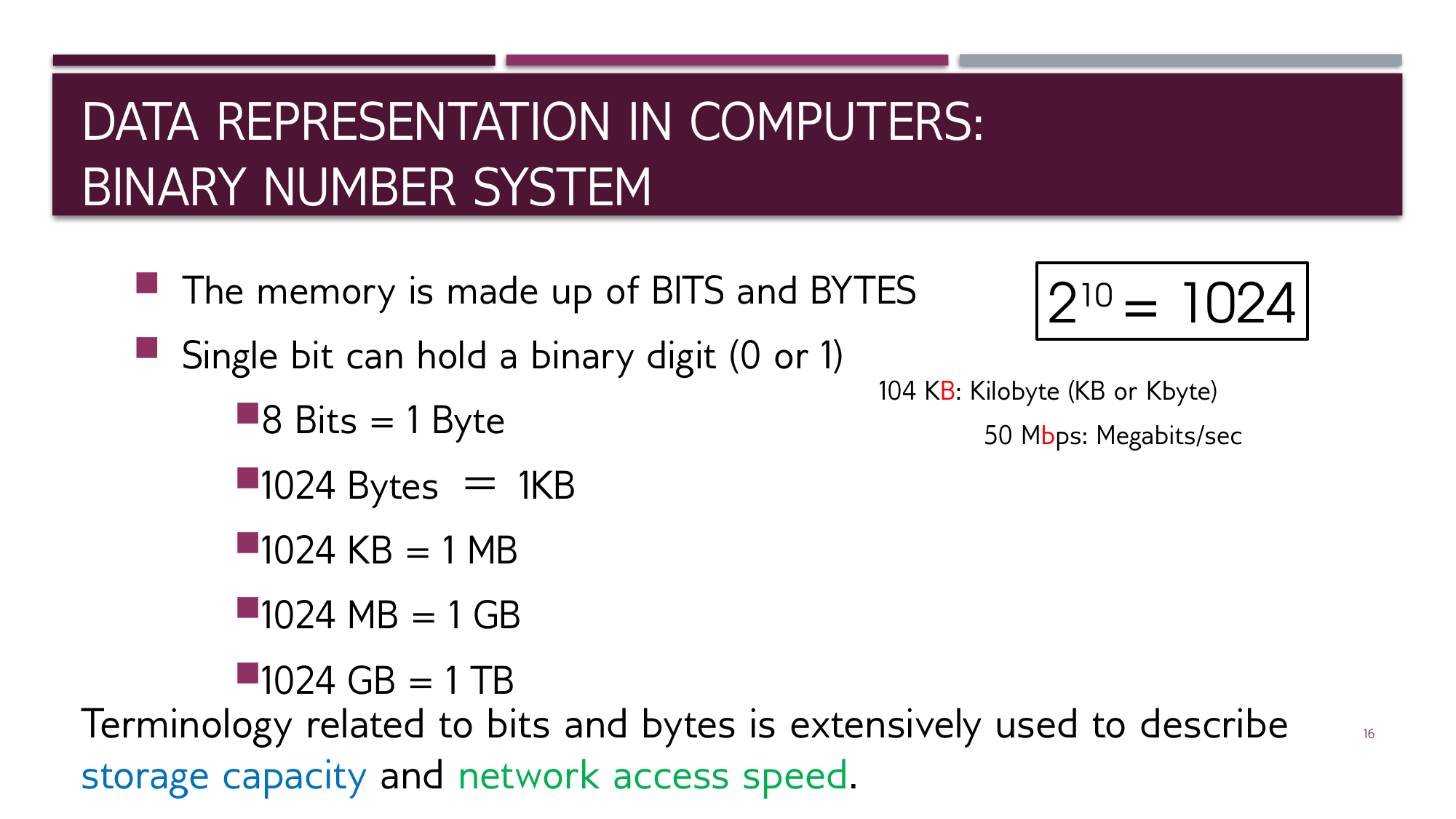

# Data Representation in Computers: Binary number system
 The memory is made up of BITS and BYTES
 Single bit can hold a binary digit (0 or 1)
8 Bits = 1 Byte
1024 Bytes ＝ 1KB
1024 KB = 1 MB
1024 MB = 1 GB
1024 GB = 1 TB

210 = 1024
104 KB: Kilobyte (KB or Kbyte)
50 Mbps: Megabits/sec
Terminology related to bits and bytes is extensively used to describe storage capacity and network access speed.
16